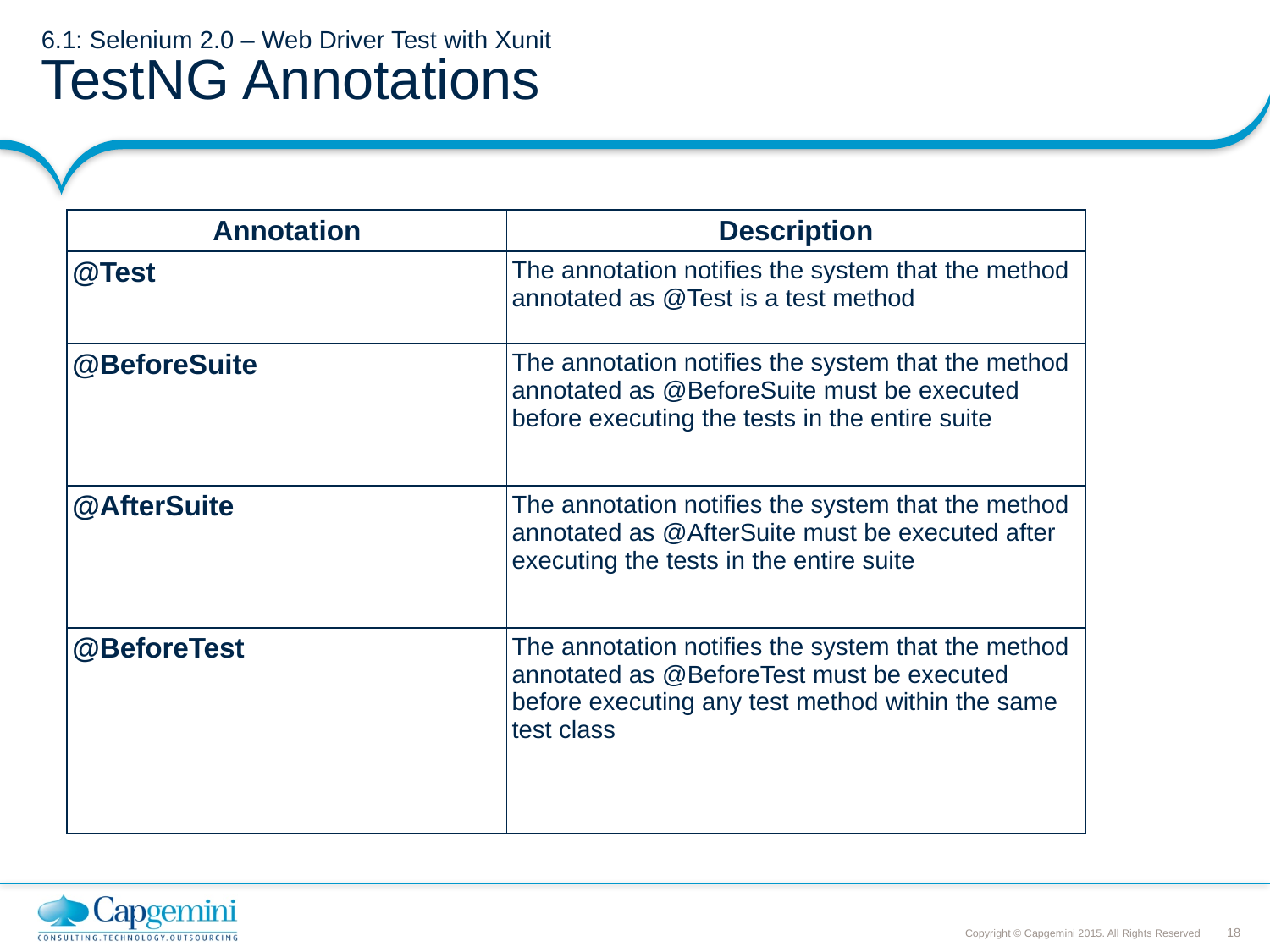

# 6.1: Selenium 2.0 – Web Driver Test with Xunit TestNG Annotations
| Annotation | Description |
| --- | --- |
| @Test | The annotation notifies the system that the method annotated as @Test is a test method |
| @BeforeSuite | The annotation notifies the system that the method annotated as @BeforeSuite must be executed before executing the tests in the entire suite |
| @AfterSuite | The annotation notifies the system that the method annotated as @AfterSuite must be executed after executing the tests in the entire suite |
| @BeforeTest | The annotation notifies the system that the method annotated as @BeforeTest must be executed before executing any test method within the same test class |